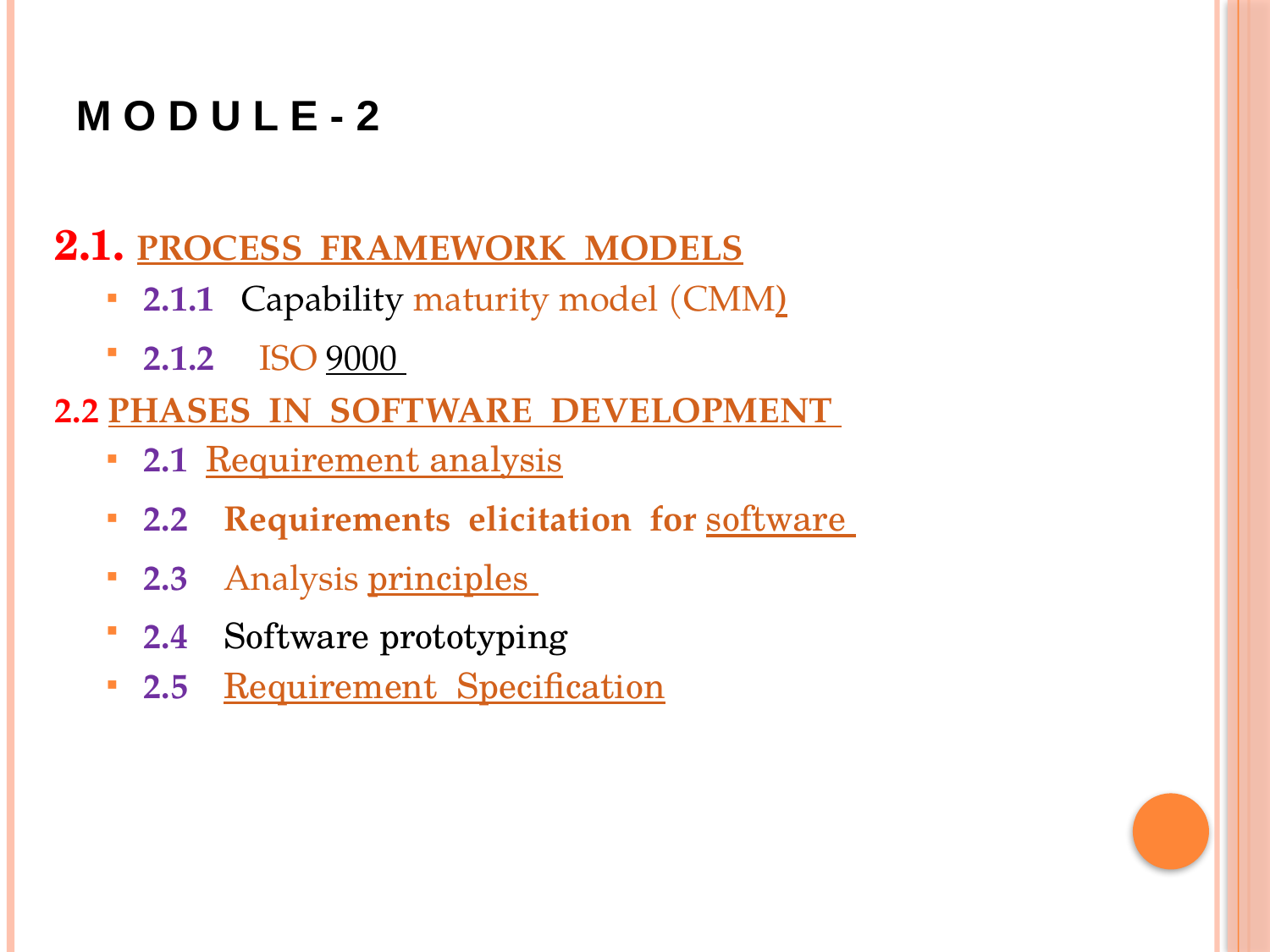

# M O D U L E - 2
2.1. PROCESS  FRAMEWORK  MODELS
2.1.1   Capability maturity model (CMM)
2.1.2     ISO 9000
2.2 PHASES  IN  SOFTWARE  DEVELOPMENT
2.1  Requirement analysis
2.2    Requirements  elicitation  for software
2.3    Analysis principles
2.4    Software prototyping
2.5    Requirement  Specification

2